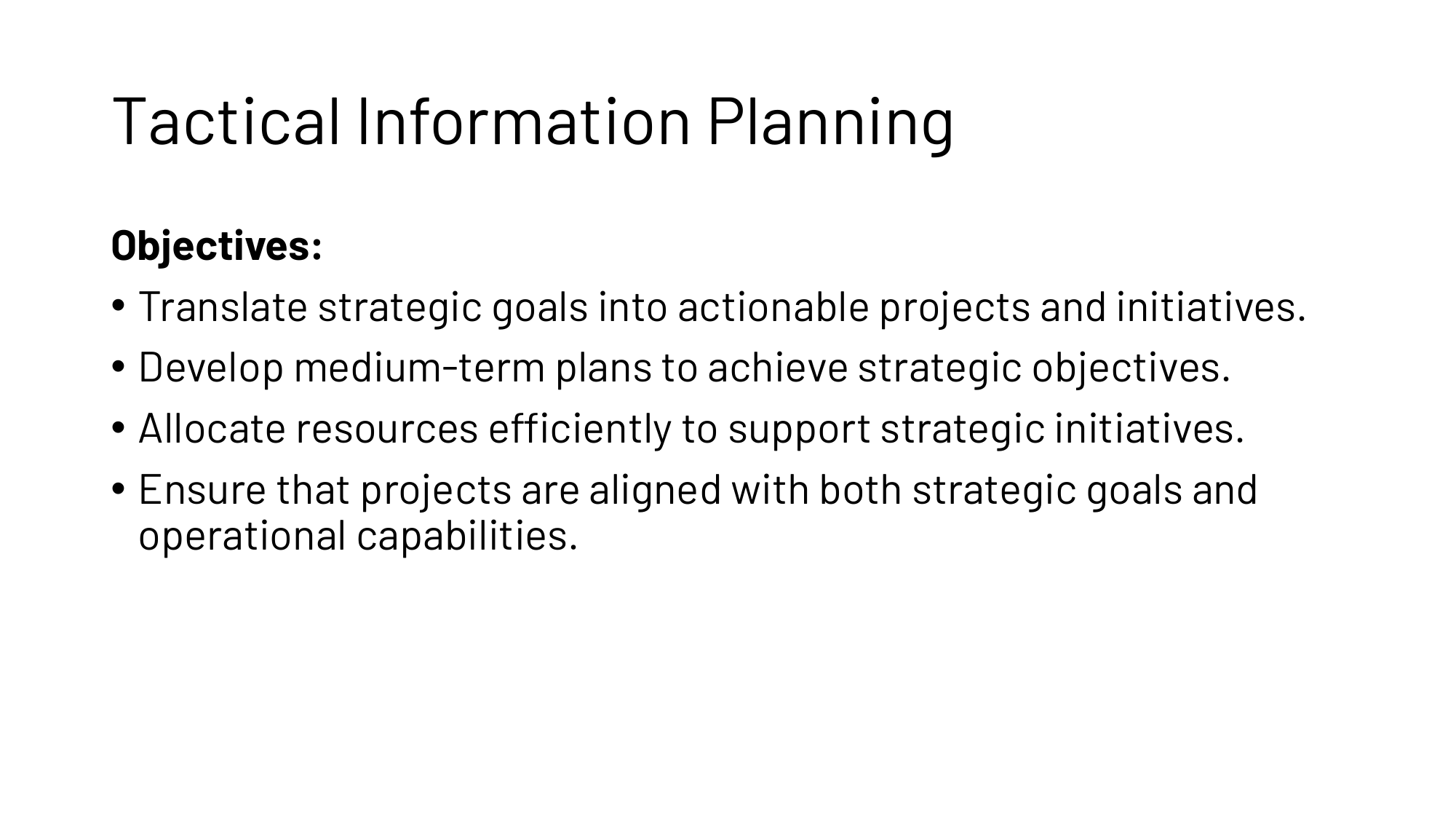

# Tactical Information Planning
Objectives:
Translate strategic goals into actionable projects and initiatives.
Develop medium-term plans to achieve strategic objectives.
Allocate resources efficiently to support strategic initiatives.
Ensure that projects are aligned with both strategic goals and operational capabilities.